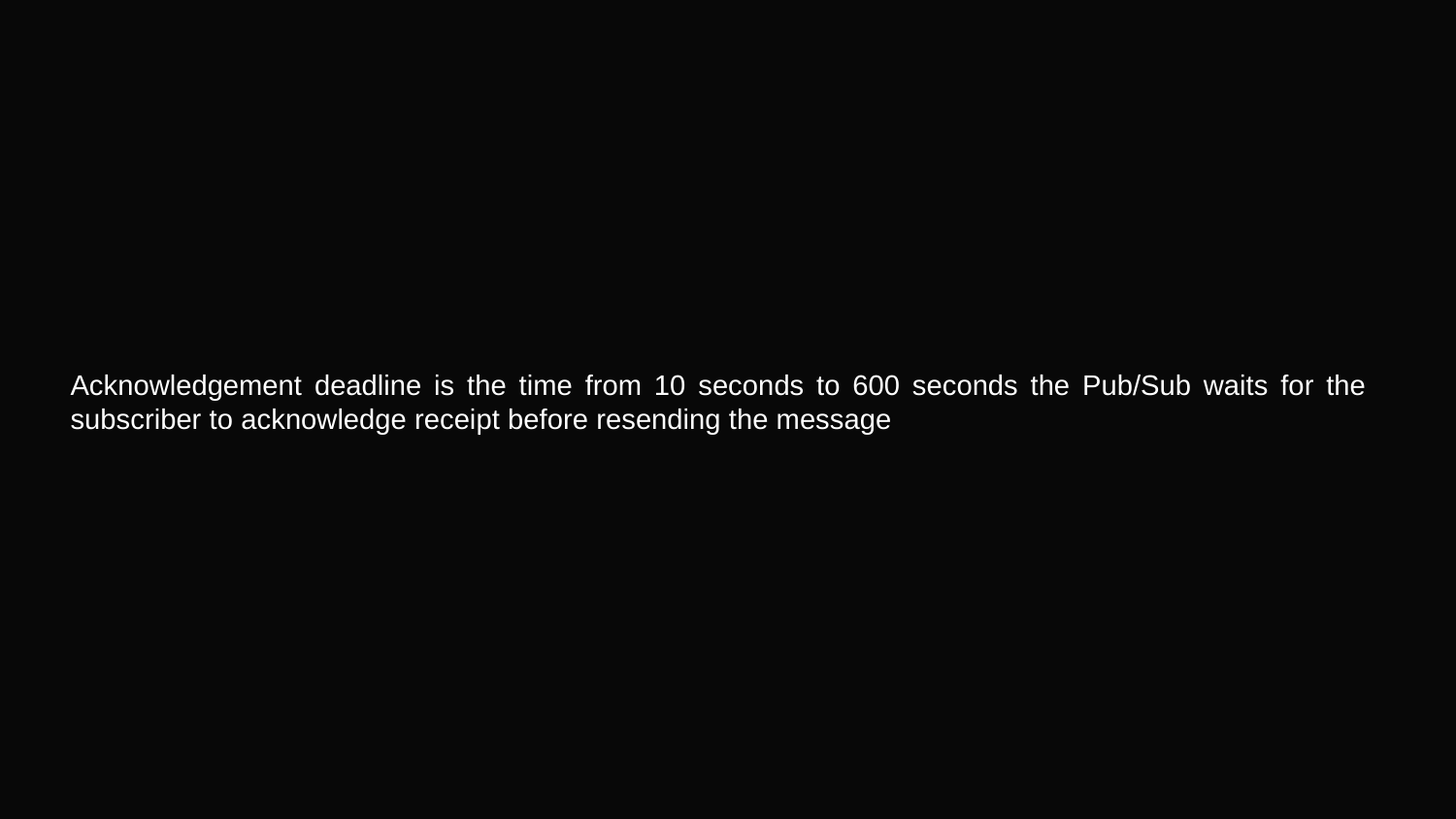

Acknowledgement deadline is the time from 10 seconds to 600 seconds the Pub/Sub waits for the subscriber to acknowledge receipt before resending the message